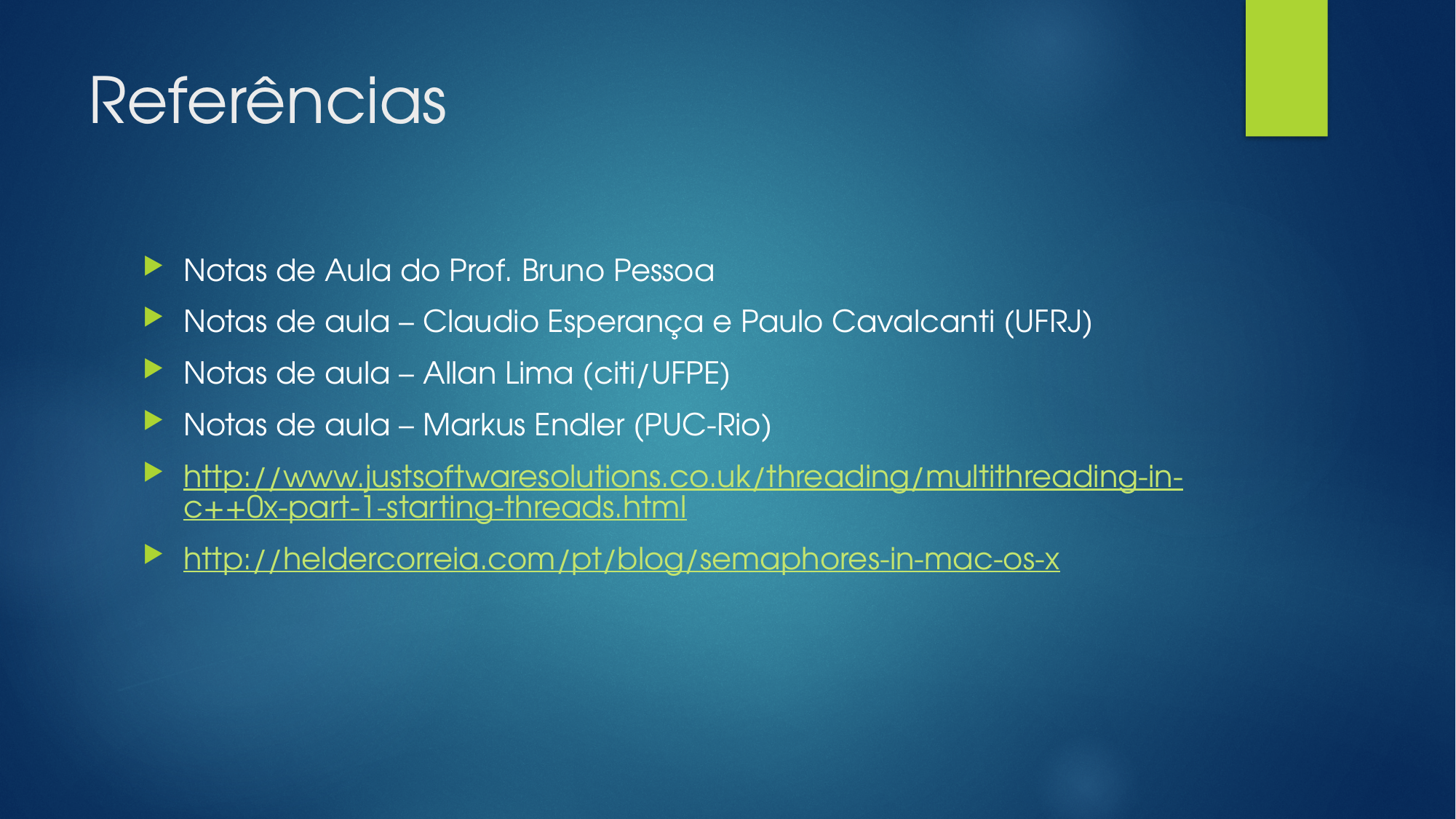

# Referências
Notas de Aula do Prof. Bruno Pessoa
Notas de aula – Claudio Esperança e Paulo Cavalcanti (UFRJ)
Notas de aula – Allan Lima (citi/UFPE)
Notas de aula – Markus Endler (PUC-Rio)
http://www.justsoftwaresolutions.co.uk/threading/multithreading-in-c++0x-part-1-starting-threads.html
http://heldercorreia.com/pt/blog/semaphores-in-mac-os-x